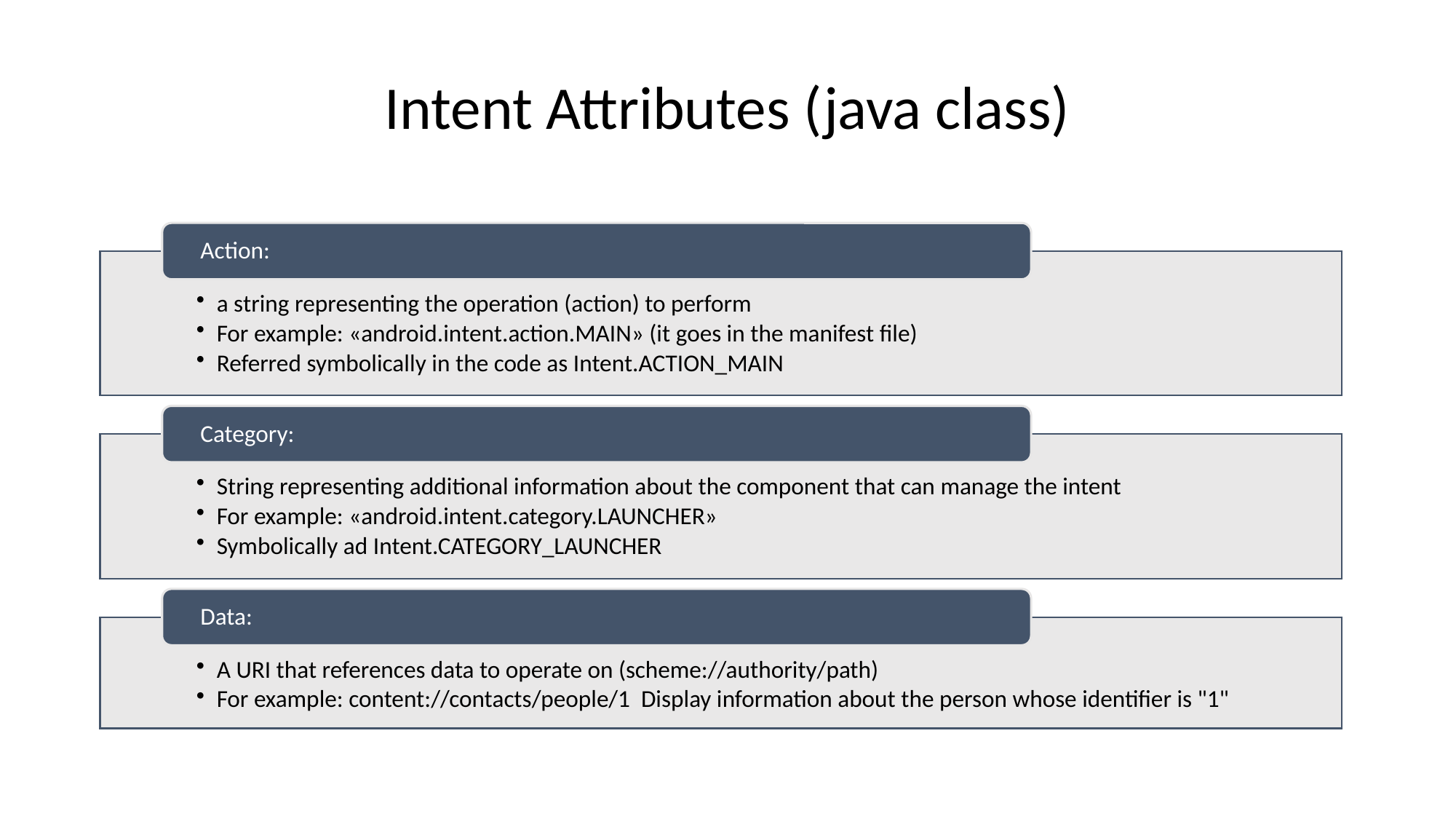

# Intent Attributes (java class)
a string representing the operation (action) to perform
For example: «android.intent.action.MAIN» (it goes in the manifest file)
Referred symbolically in the code as Intent.ACTION_MAIN
Action:
String representing additional information about the component that can manage the intent
For example: «android.intent.category.LAUNCHER»
Symbolically ad Intent.CATEGORY_LAUNCHER
Category:
A URI that references data to operate on (scheme://authority/path)
For example: content://contacts/people/1  Display information about the person whose identifier is "1"
Data: